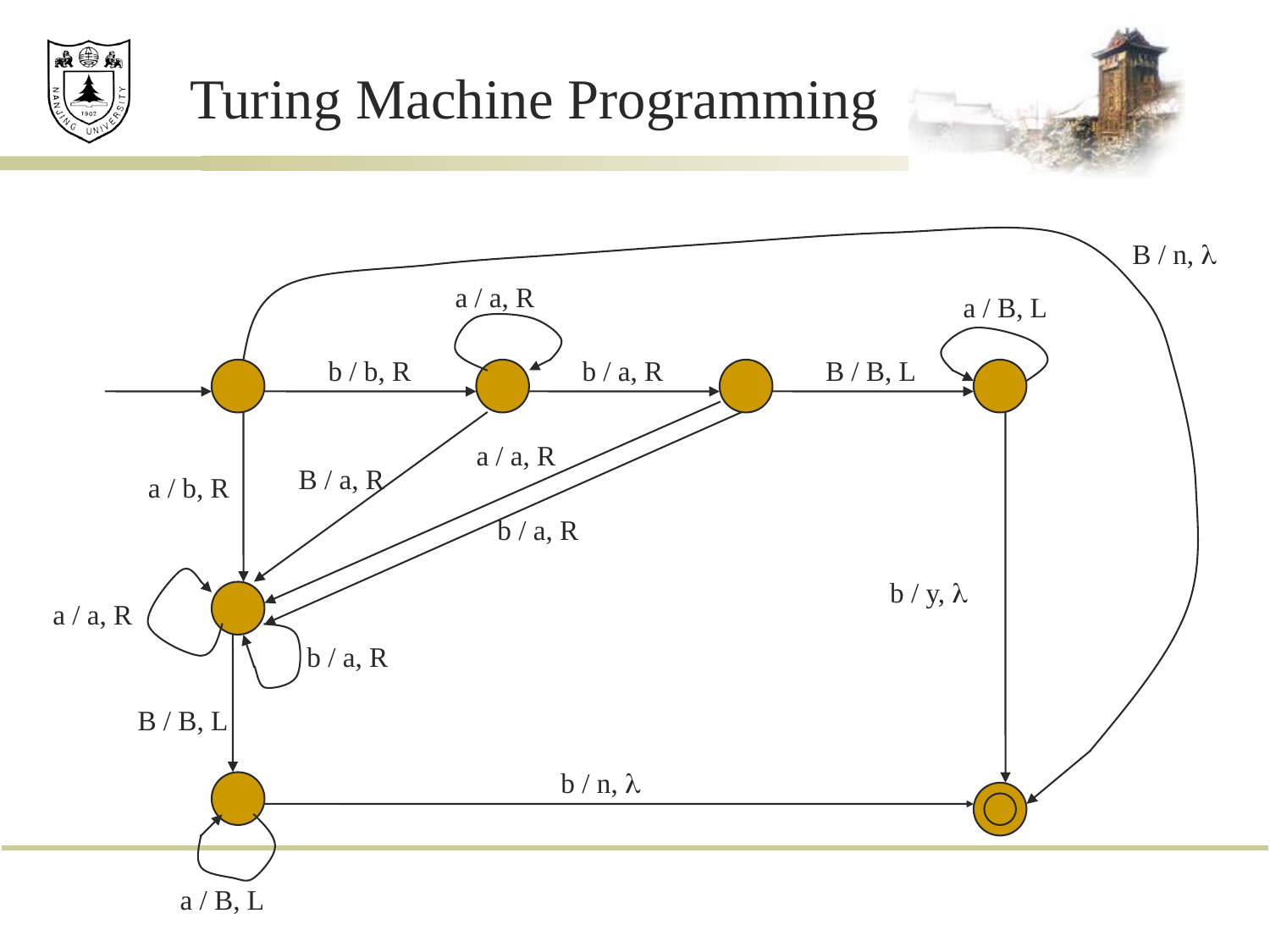

# Turing Machine Programming

B / n, λ

a / a, R
a / B, L

b / b, R
b / a, R
B / B, L

a / a, R
B / a, R
a / b, R
b / a, R

b / y, λ

a / a, R

b / a, R

B / B, L

b / n, λ

a / B, L